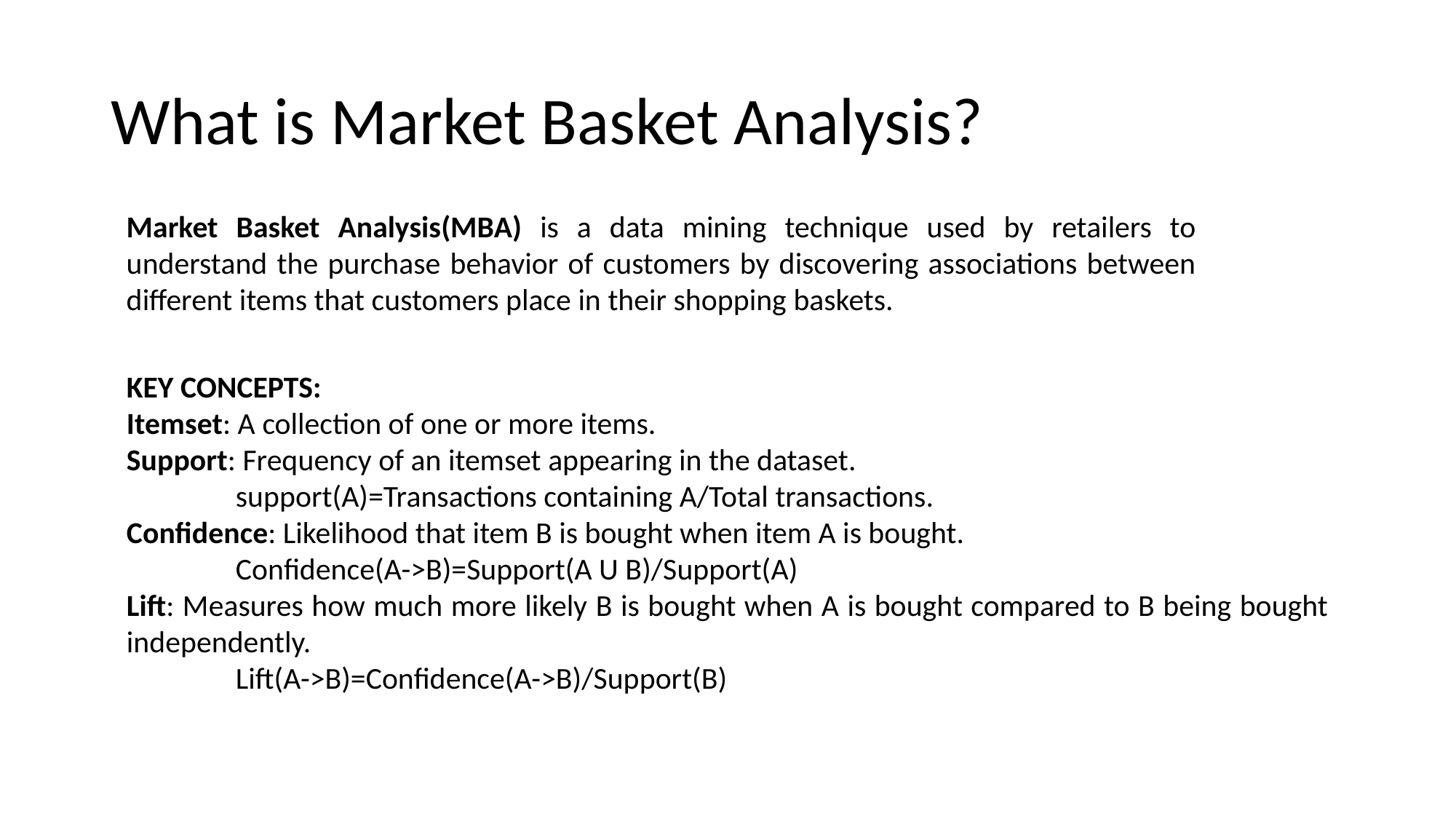

# What is Market Basket Analysis?
Market Basket Analysis(MBA) is a data mining technique used by retailers to understand the purchase behavior of customers by discovering associations between different items that customers place in their shopping baskets.
KEY CONCEPTS:
Itemset: A collection of one or more items.
Support: Frequency of an itemset appearing in the dataset.
	support(A)=Transactions containing A/Total transactions.
Confidence: Likelihood that item B is bought when item A is bought.
	Confidence(A->B)=Support(A U B)/Support(A)
Lift: Measures how much more likely B is bought when A is bought compared to B being bought independently.
	Lift(A->B)=Confidence(A->B)/Support(B)